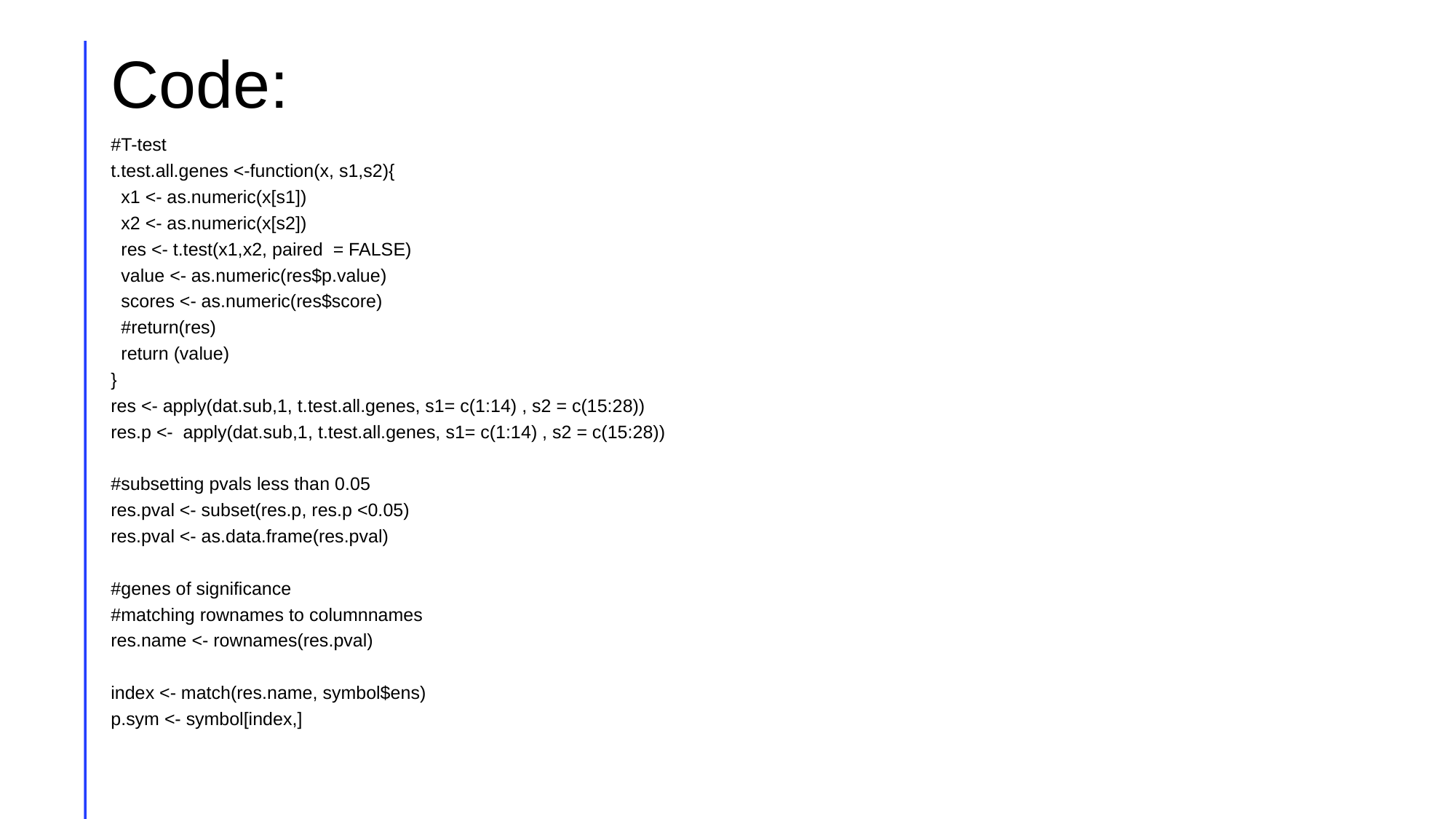

# Code:
#T-test
t.test.all.genes <-function(x, s1,s2){
  x1 <- as.numeric(x[s1])
  x2 <- as.numeric(x[s2])
  res <- t.test(x1,x2, paired  = FALSE)
  value <- as.numeric(res$p.value)
  scores <- as.numeric(res$score)
  #return(res)
  return (value)
}
res <- apply(dat.sub,1, t.test.all.genes, s1= c(1:14) , s2 = c(15:28))
res.p <-  apply(dat.sub,1, t.test.all.genes, s1= c(1:14) , s2 = c(15:28))

#subsetting pvals less than 0.05
res.pval <- subset(res.p, res.p <0.05)
res.pval <- as.data.frame(res.pval)

#genes of significance
#matching rownames to columnnames
res.name <- rownames(res.pval)

index <- match(res.name, symbol$ens)
p.sym <- symbol[index,]